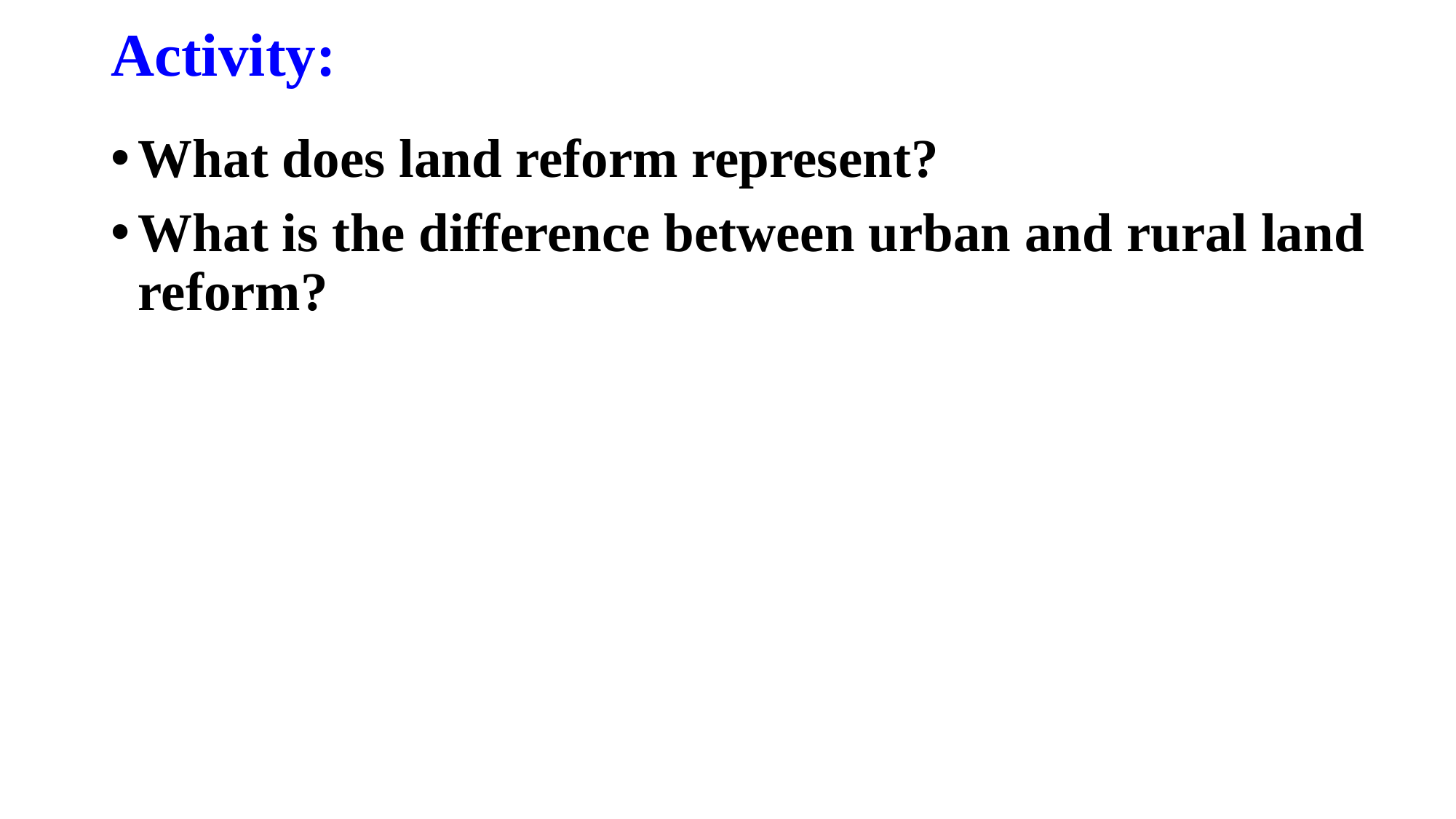

# Activity:
What does land reform represent?
What is the difference between urban and rural land reform?